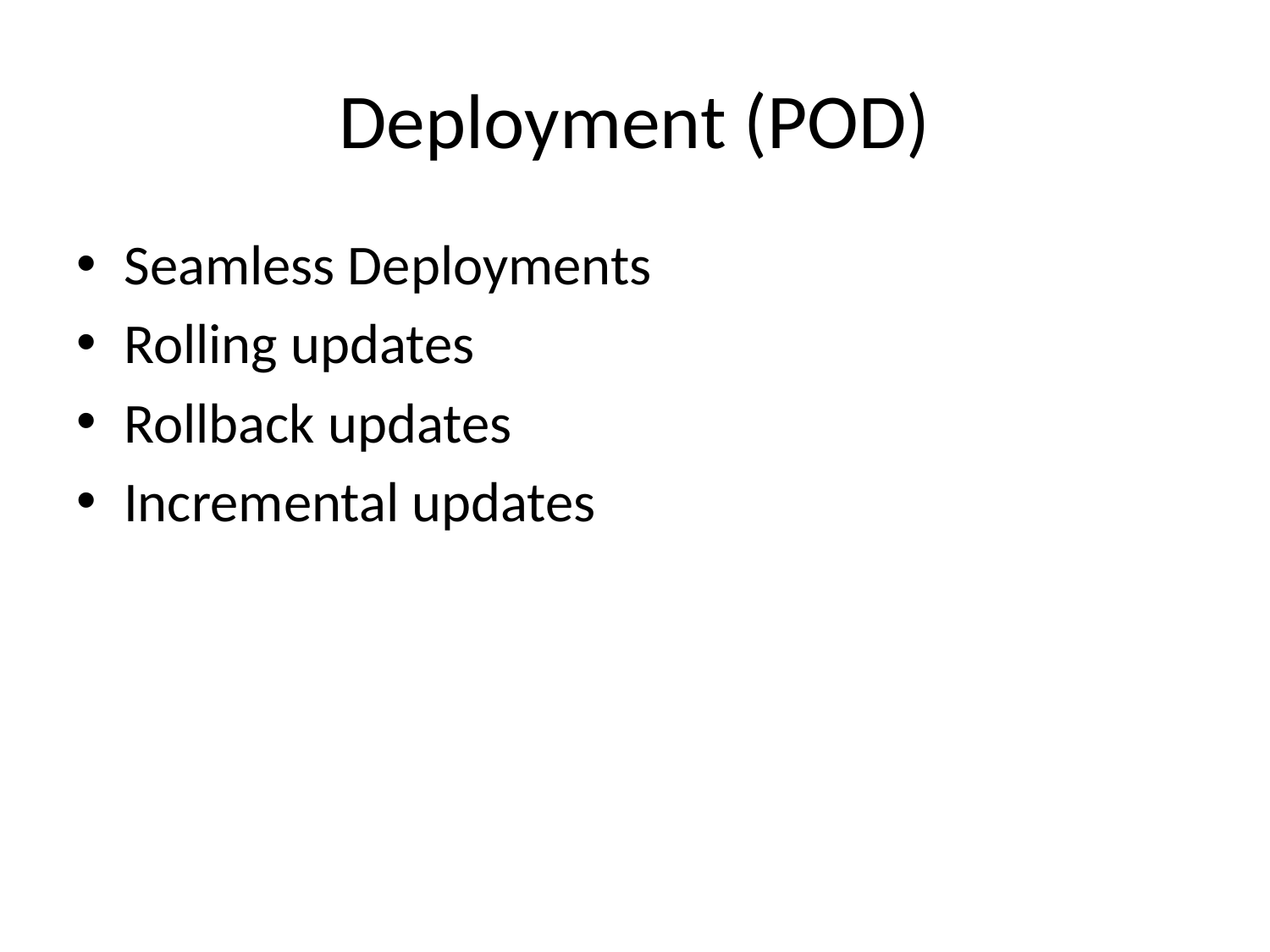

# Deployment (POD)
Seamless Deployments
Rolling updates
Rollback updates
Incremental updates